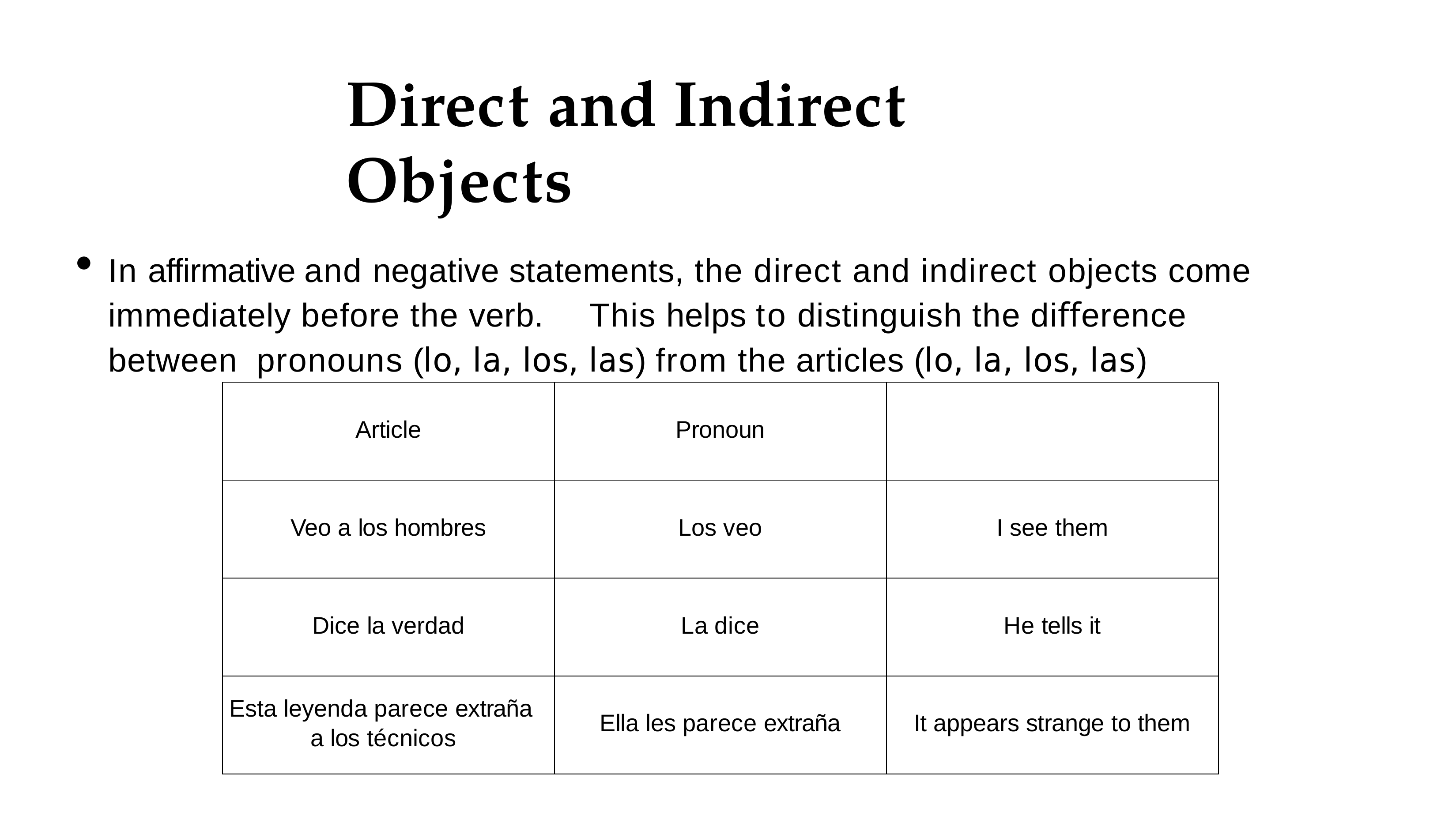

# Direct and Indirect Objects
In affirmative and negative statements, the direct and indirect objects come  immediately before the verb.	This helps to distinguish the diﬀerence between  pronouns (lo, la, los, las) from the articles (lo, la, los, las)
| Article | Pronoun |  |
| --- | --- | --- |
| Veo a los hombres | Los veo | I see them |
| Dice la verdad | La dice | He tells it |
| Esta leyenda parece extraña a los técnicos | Ella les parece extraña | It appears strange to them |